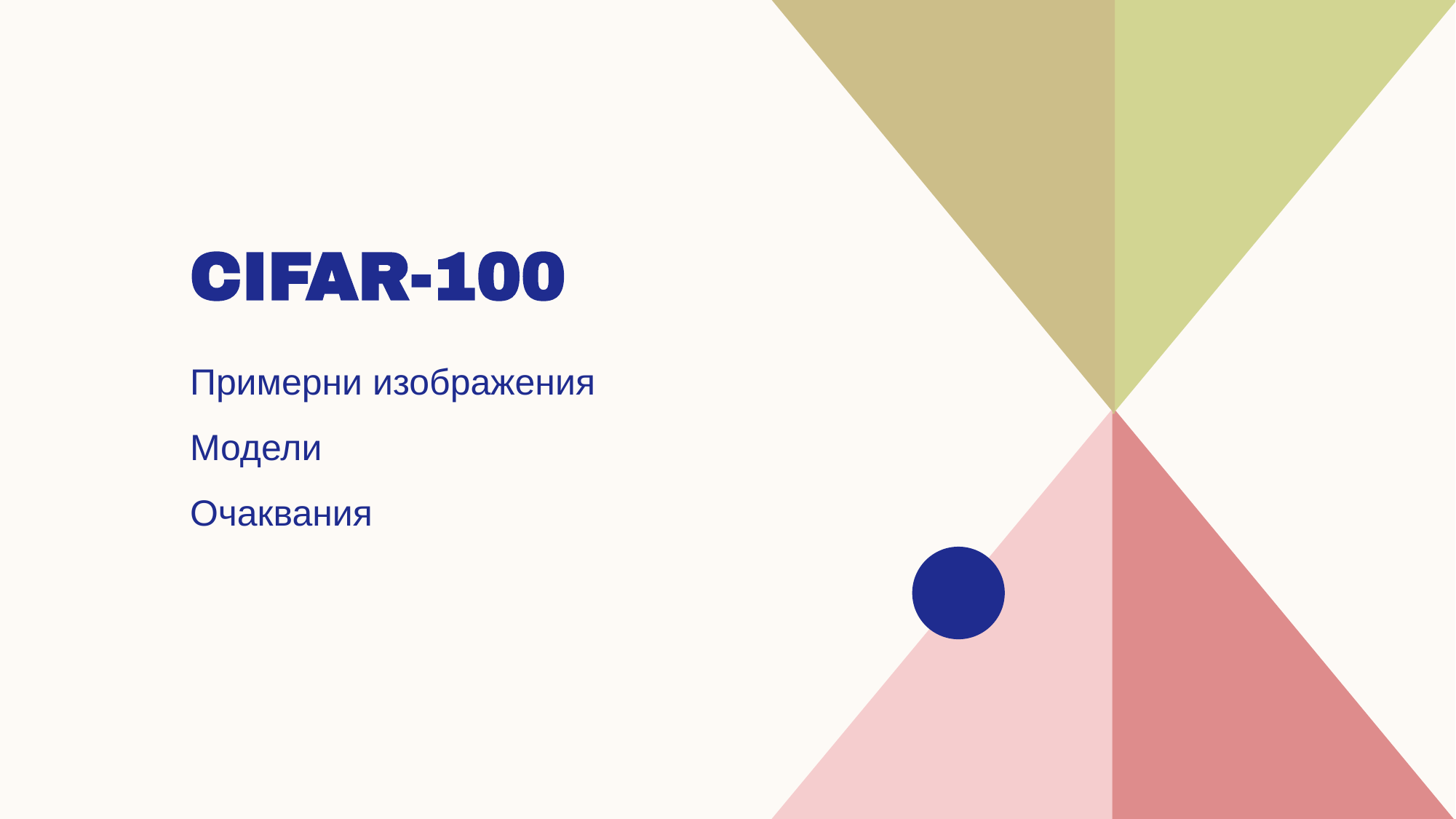

# Cifar-100
Примерни изображения
Модели
​Очаквания

​